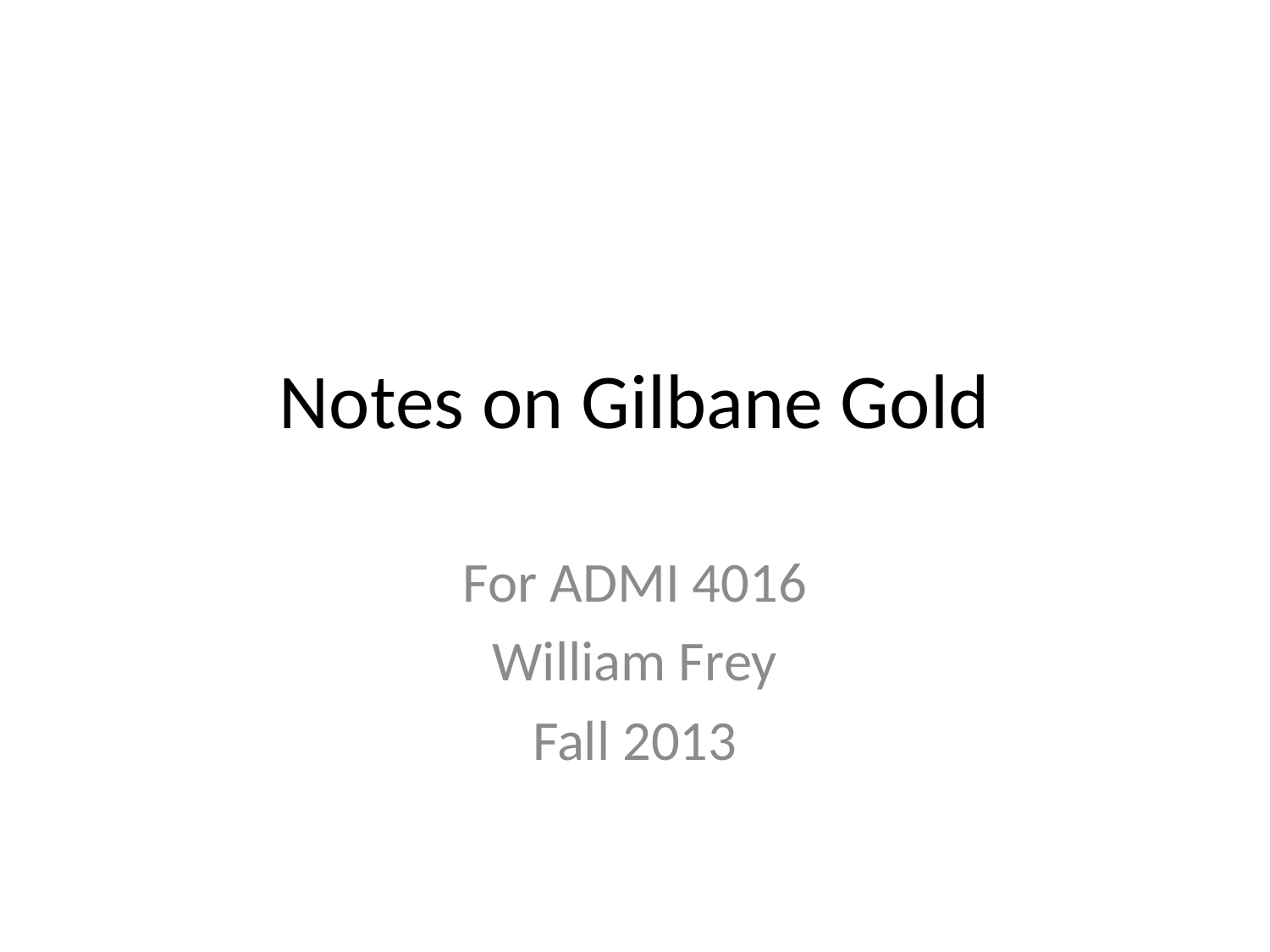

# Notes on Gilbane Gold
For ADMI 4016
William Frey
Fall 2013